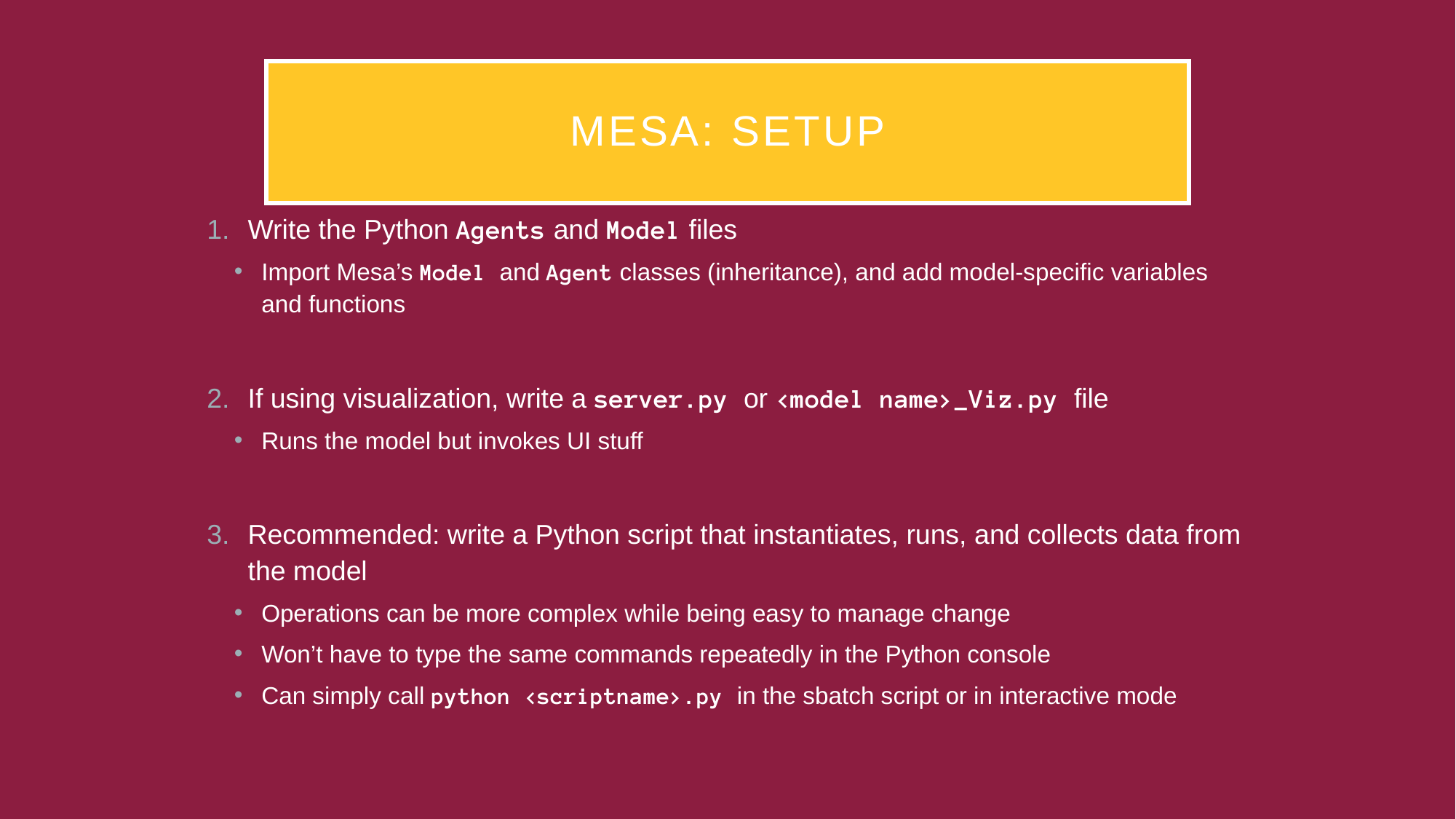

# Mesa: Setup
Write the Python Agents and Model files
Import Mesa’s Model and Agent classes (inheritance), and add model-specific variables and functions

If using visualization, write a server.py or <model name>_Viz.py file
Runs the model but invokes UI stuff

Recommended: write a Python script that instantiates, runs, and collects data from the model
Operations can be more complex while being easy to manage change
Won’t have to type the same commands repeatedly in the Python console
Can simply call python <scriptname>.py in the sbatch script or in interactive mode